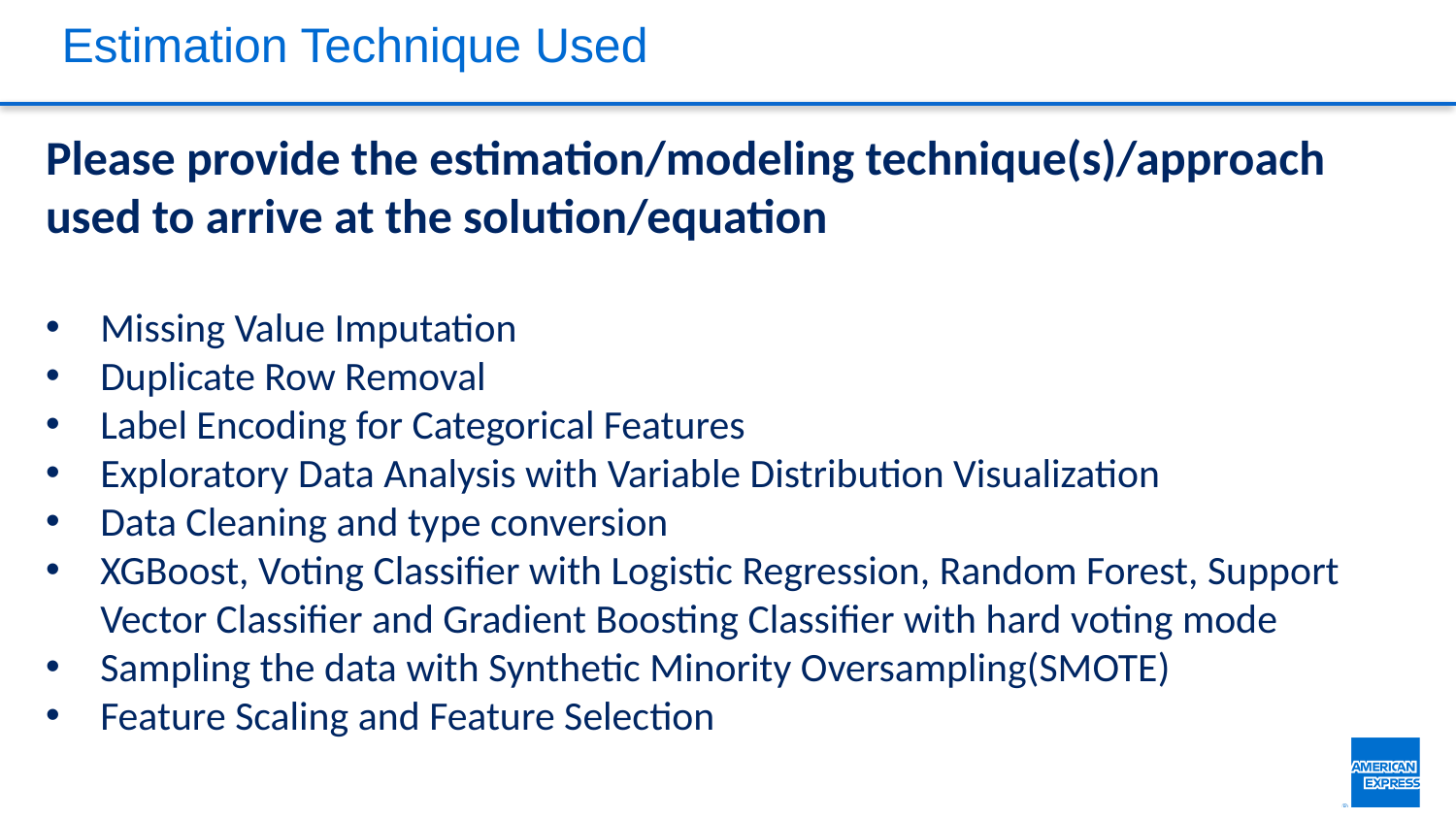

# Estimation Technique Used
Please provide the estimation/modeling technique(s)/approach used to arrive at the solution/equation

Missing Value Imputation
Duplicate Row Removal
Label Encoding for Categorical Features
Exploratory Data Analysis with Variable Distribution Visualization
Data Cleaning and type conversion
XGBoost, Voting Classifier with Logistic Regression, Random Forest, Support Vector Classifier and Gradient Boosting Classifier with hard voting mode
Sampling the data with Synthetic Minority Oversampling(SMOTE)
Feature Scaling and Feature Selection